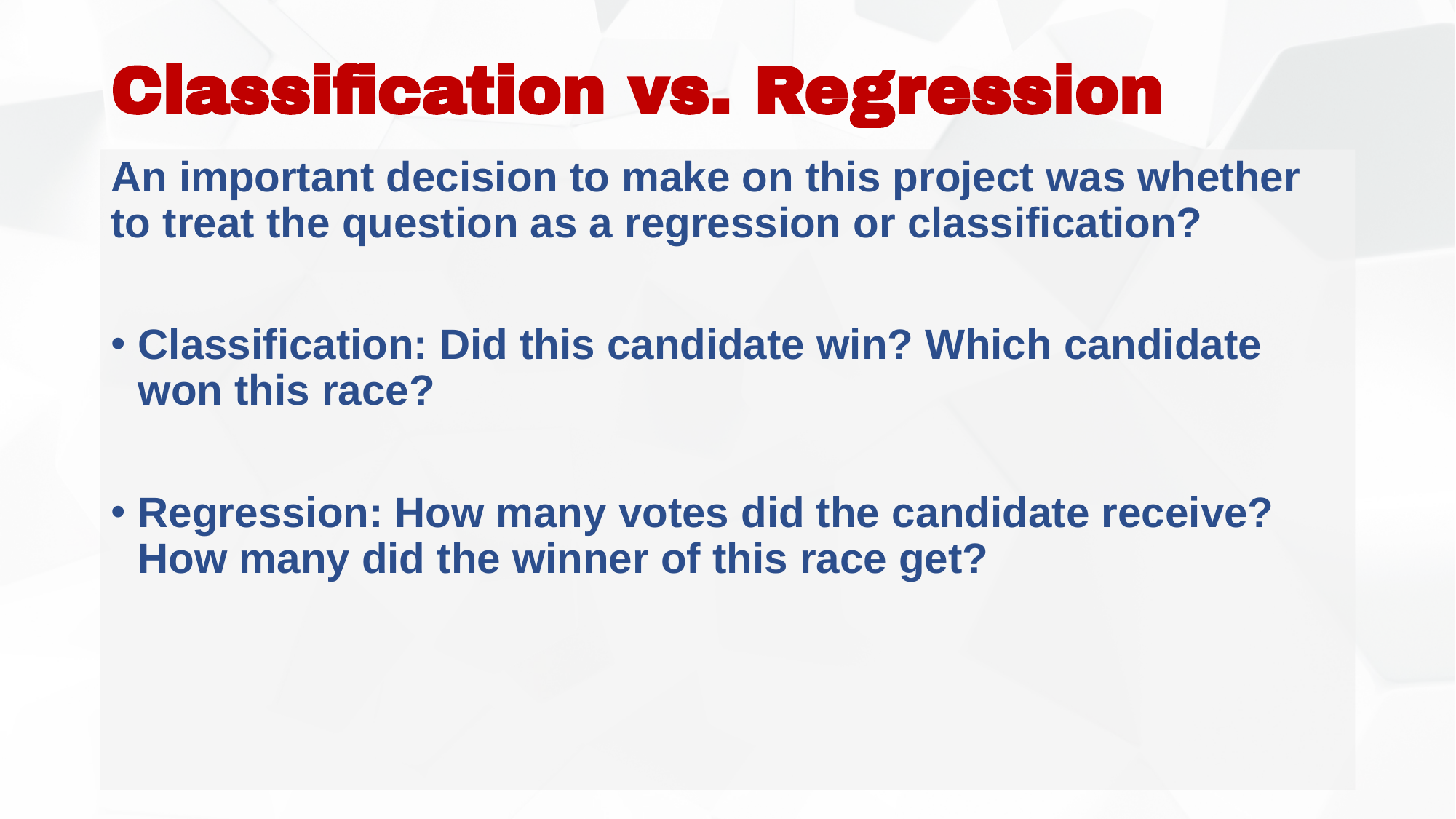

# Classification vs. Regression
An important decision to make on this project was whether to treat the question as a regression or classification?

Classification: Did this candidate win? Which candidate won this race?

Regression: How many votes did the candidate receive? How many did the winner of this race get?